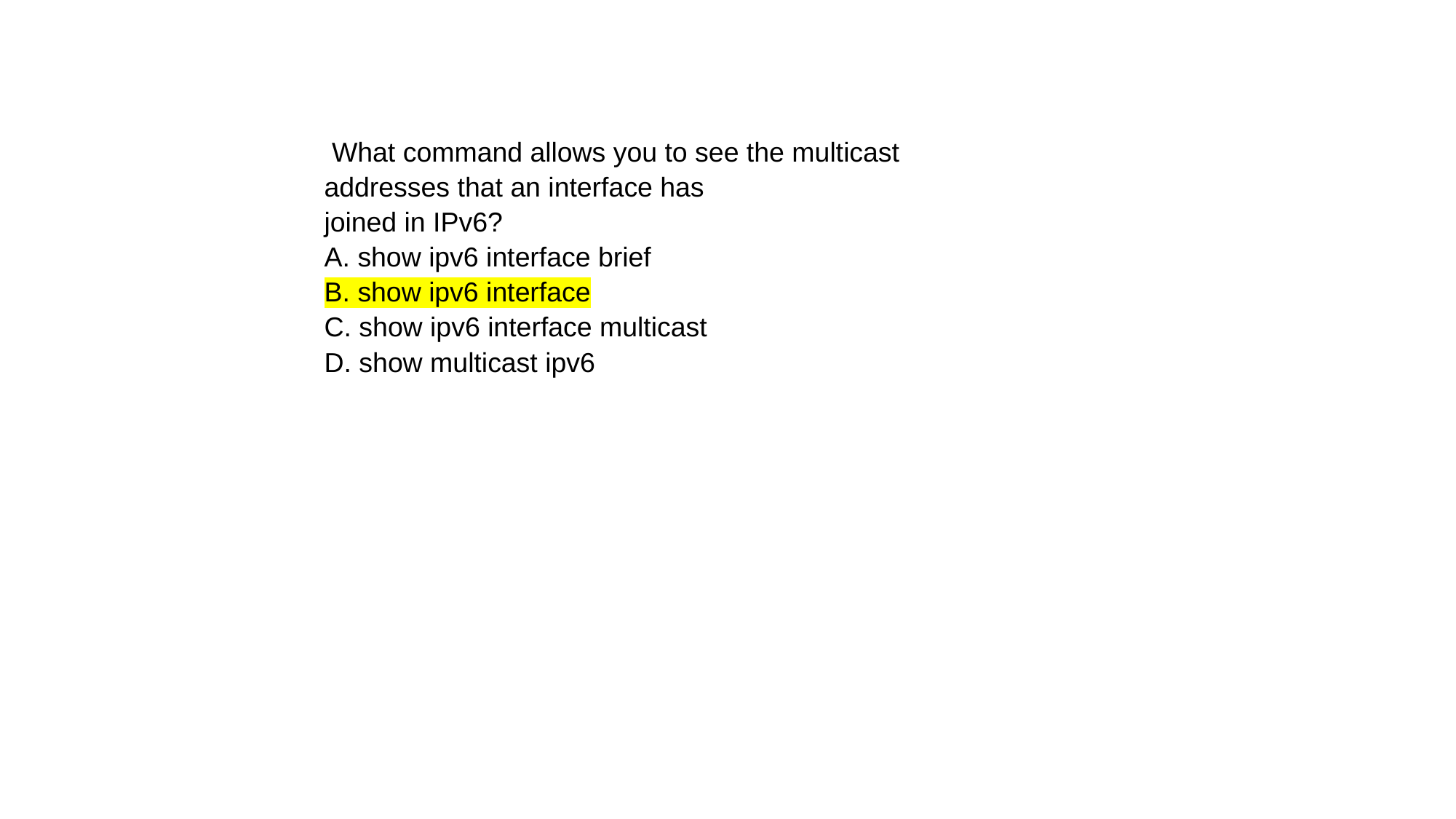

What command allows you to see the multicast addresses that an interface has
joined in IPv6?
A. show ipv6 interface brief
B. show ipv6 interface
C. show ipv6 interface multicast
D. show multicast ipv6